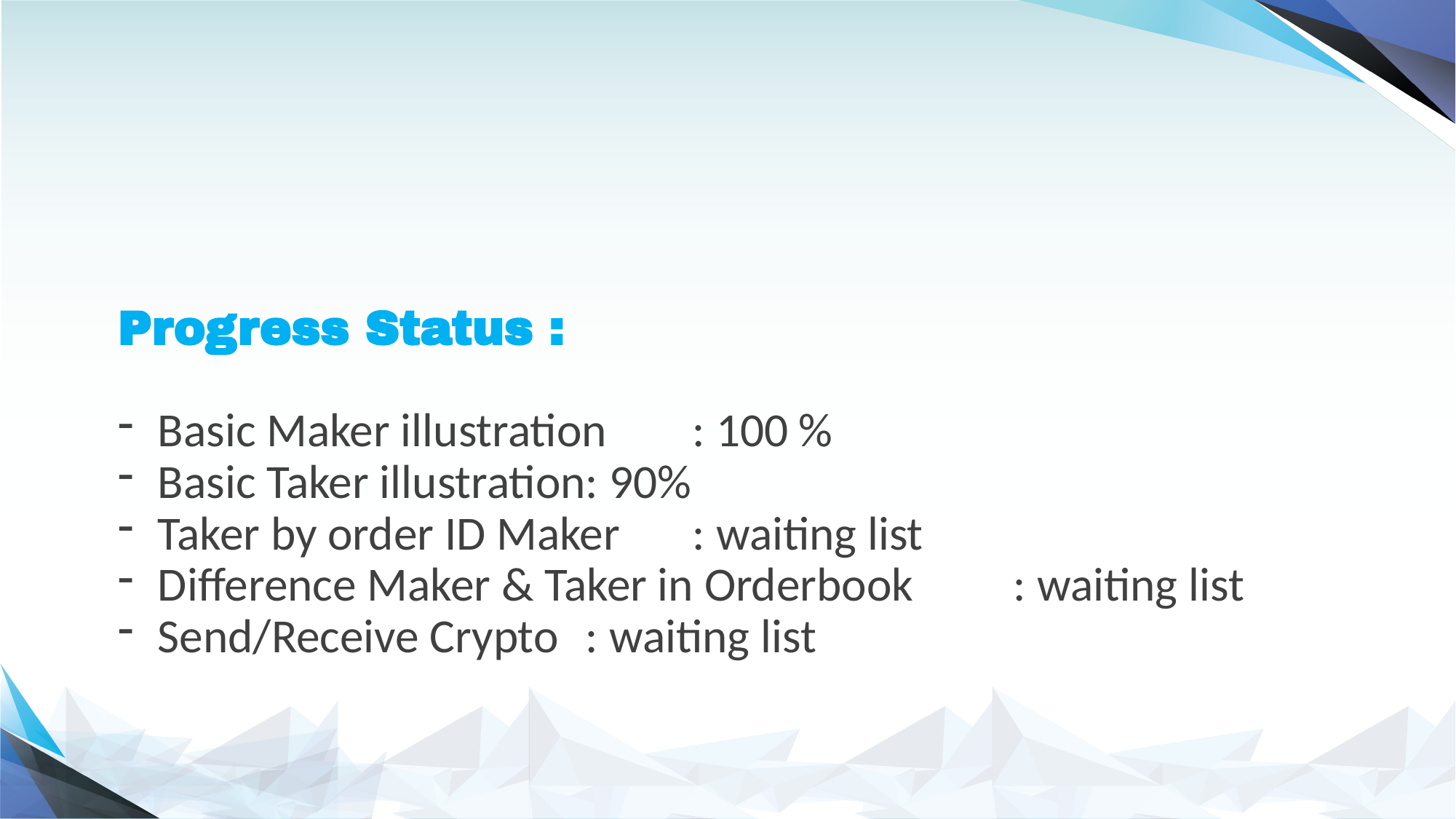

Progress Status :

Basic Maker illustration  				: 100 %
Basic Taker illustration				: 90%
Taker by order ID Maker				: waiting list
Difference Maker & Taker in Orderbook	: waiting list
Send/Receive Crypto				: waiting list